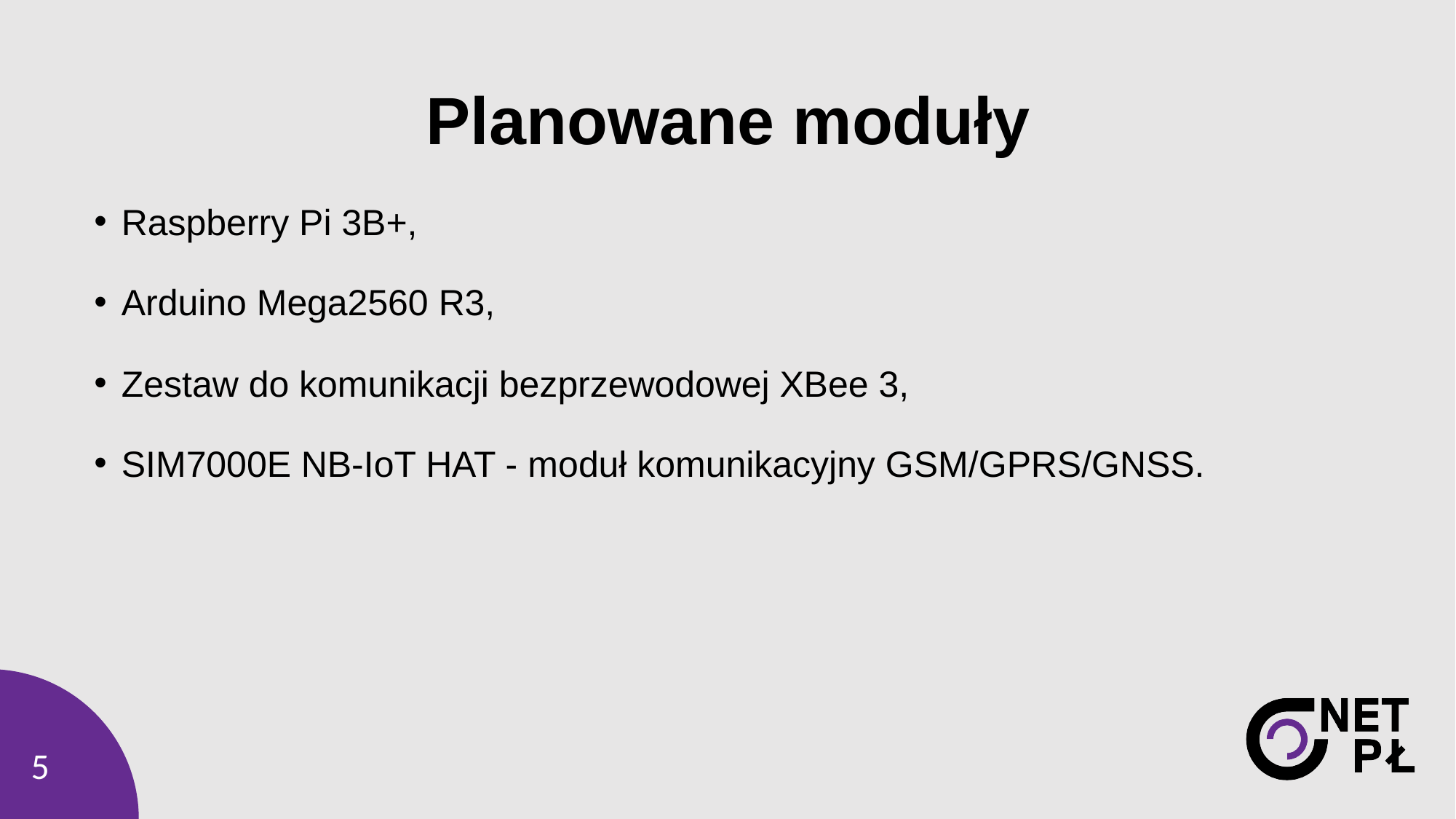

# Planowane moduły
Raspberry Pi 3B+,
Arduino Mega2560 R3,
Zestaw do komunikacji bezprzewodowej XBee 3,
SIM7000E NB-IoT HAT - moduł komunikacyjny GSM/GPRS/GNSS.

5